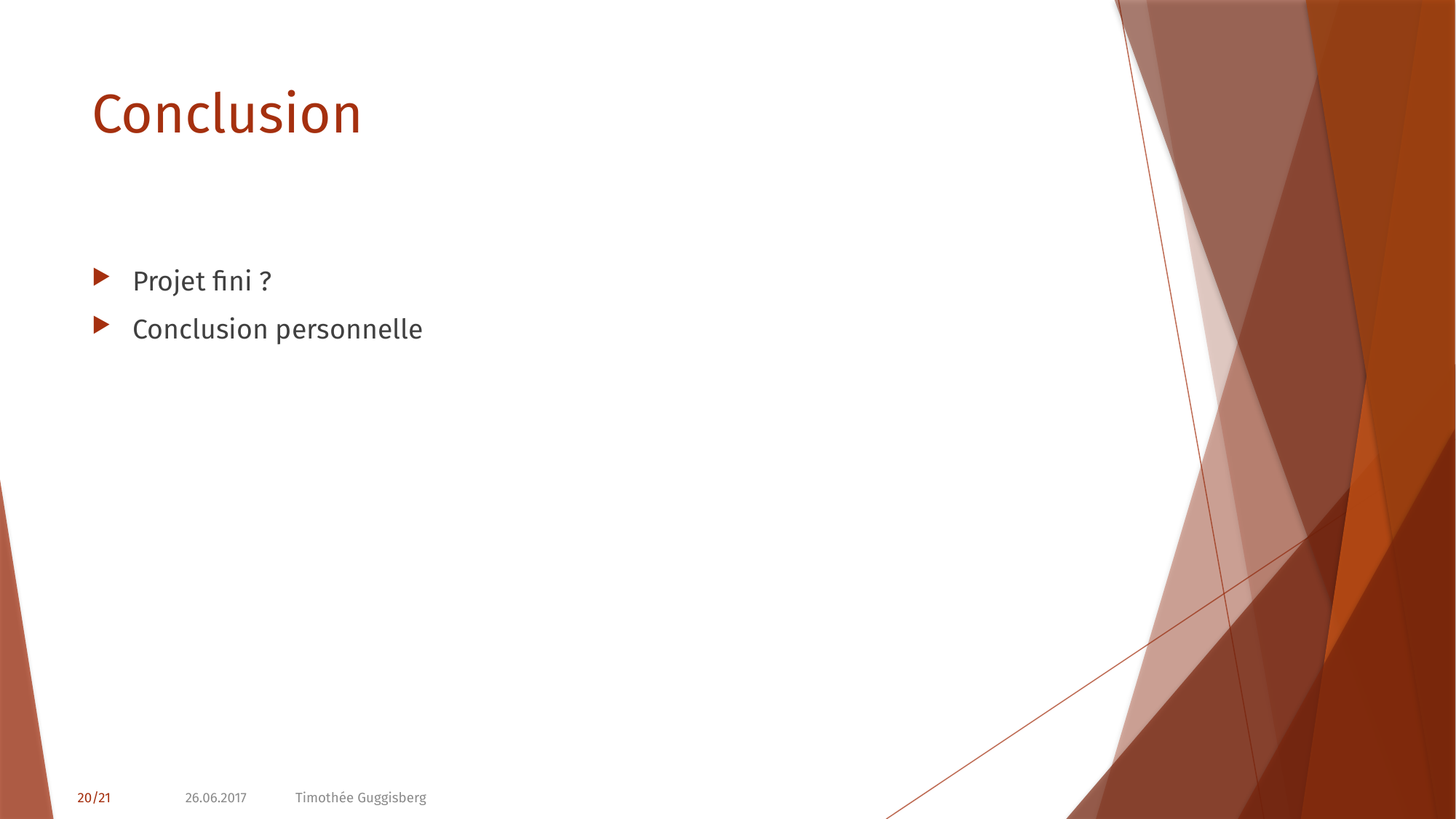

# Conclusion
Projet fini ?
Conclusion personnelle
20/21
26.06.2017
Timothée Guggisberg